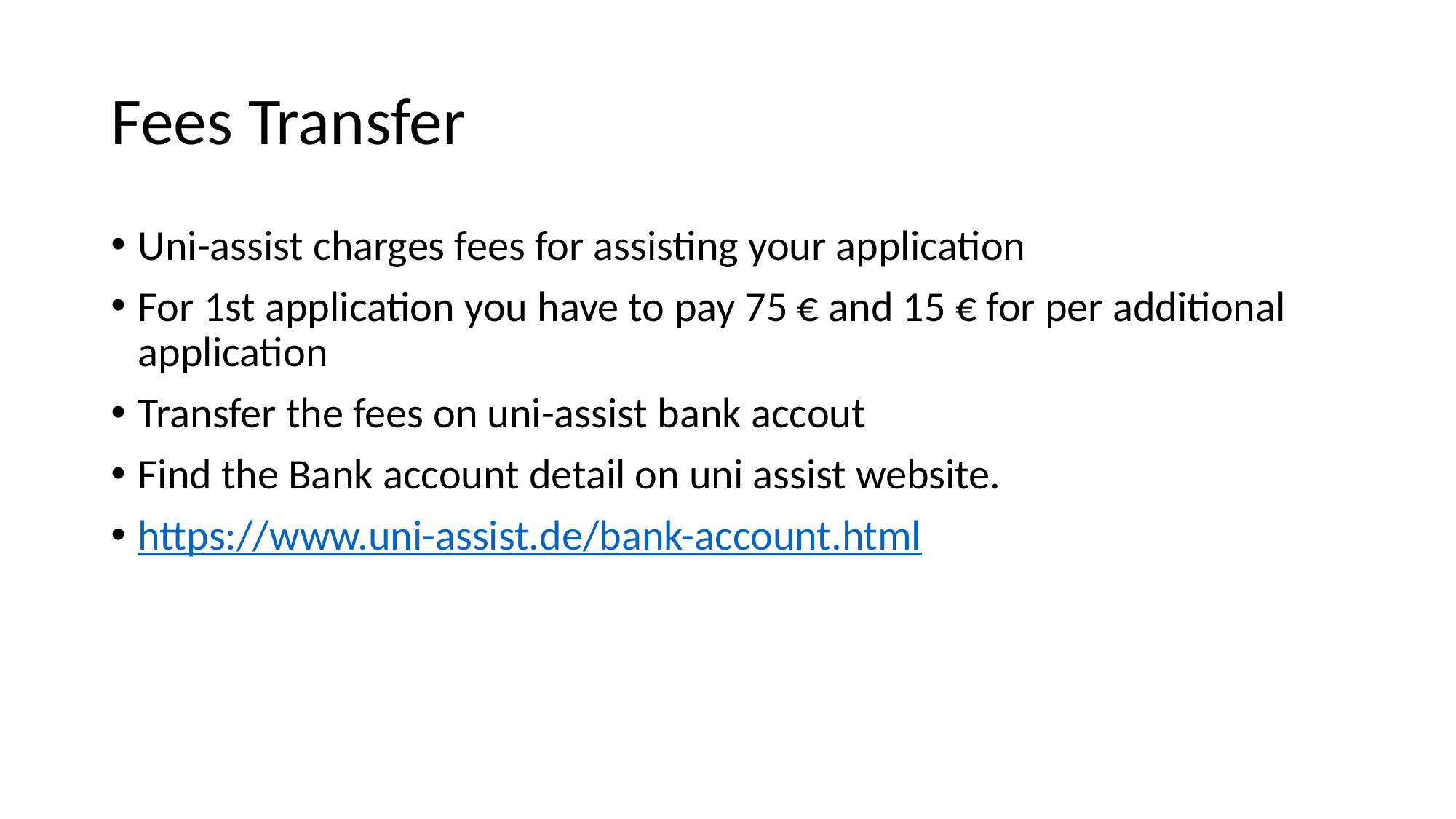

# Fees Transfer
Uni-assist charges fees for assisting your application
For 1st application you have to pay 75 € and 15 € for per additional application
Transfer the fees on uni-assist bank accout
Find the Bank account detail on uni assist website.
https://www.uni-assist.de/bank-account.html